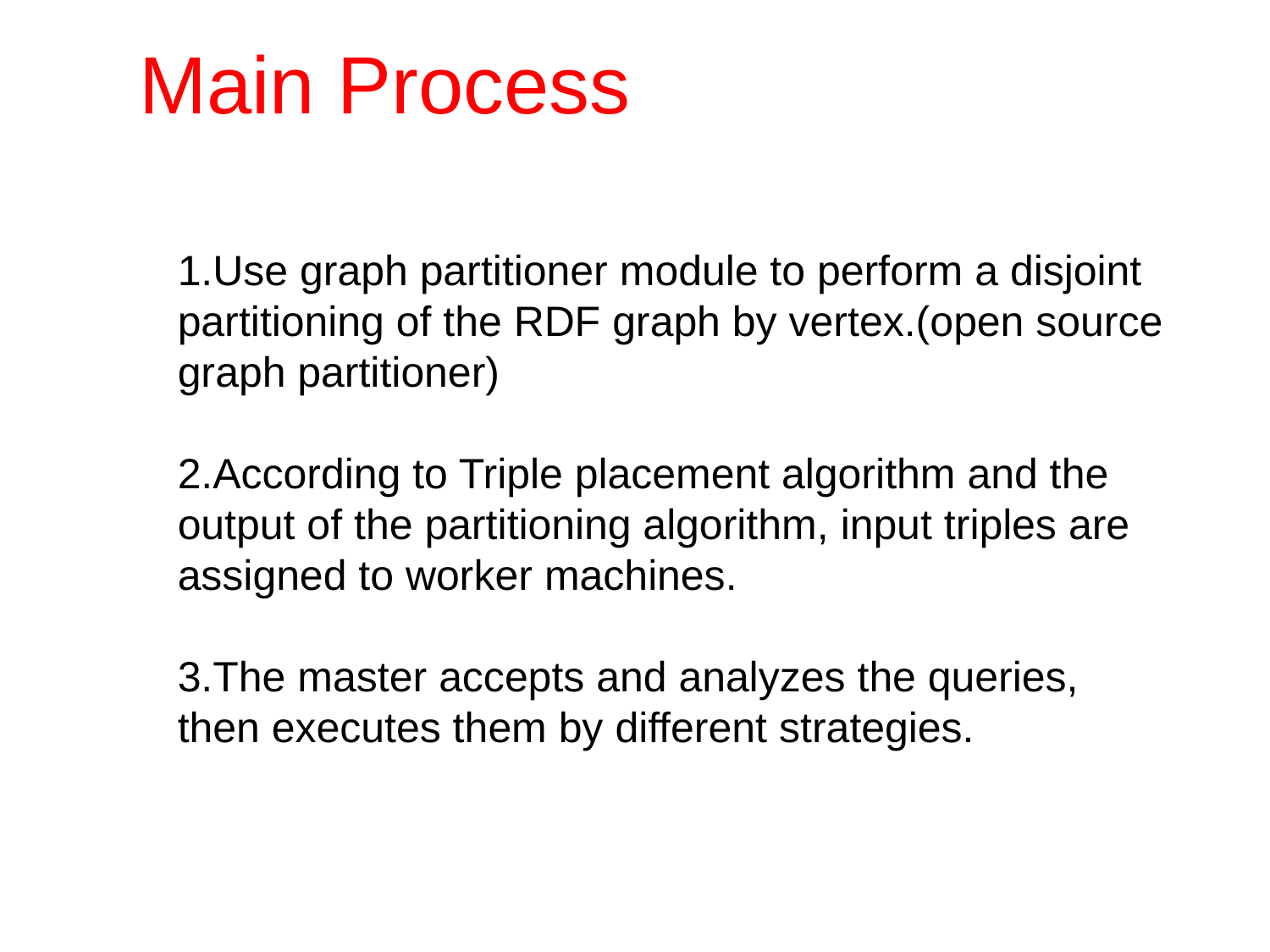

Main Process

1.Use graph partitioner module to perform a disjoint partitioning of the RDF graph by vertex.(open source graph partitioner)

2.According to Triple placement algorithm and the output of the partitioning algorithm, input triples are assigned to worker machines.

3.The master accepts and analyzes the queries, then executes them by different strategies.